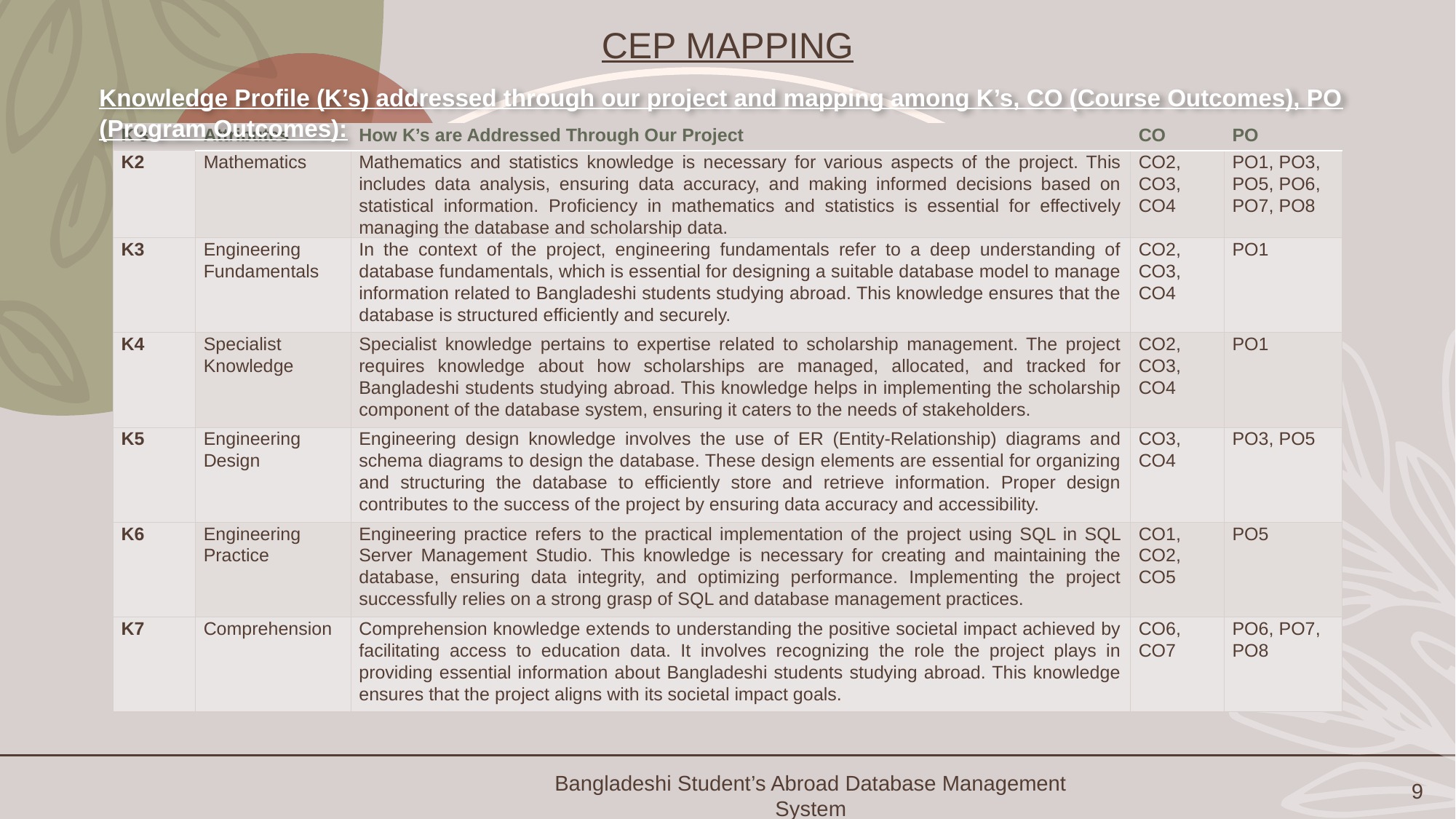

# CEP MAPPING
Knowledge Profile (K’s) addressed through our project and mapping among K’s, CO (Course Outcomes), PO (Program Outcomes):
| K’s | Attributes | How K’s are Addressed Through Our Project | CO | PO |
| --- | --- | --- | --- | --- |
| K2 | Mathematics | Mathematics and statistics knowledge is necessary for various aspects of the project. This includes data analysis, ensuring data accuracy, and making informed decisions based on statistical information. Proficiency in mathematics and statistics is essential for effectively managing the database and scholarship data. | CO2, CO3, CO4 | PO1, PO3, PO5, PO6, PO7, PO8 |
| K3 | Engineering Fundamentals | In the context of the project, engineering fundamentals refer to a deep understanding of database fundamentals, which is essential for designing a suitable database model to manage information related to Bangladeshi students studying abroad. This knowledge ensures that the database is structured efficiently and securely. | CO2, CO3, CO4 | PO1 |
| K4 | Specialist Knowledge | Specialist knowledge pertains to expertise related to scholarship management. The project requires knowledge about how scholarships are managed, allocated, and tracked for Bangladeshi students studying abroad. This knowledge helps in implementing the scholarship component of the database system, ensuring it caters to the needs of stakeholders. | CO2, CO3, CO4 | PO1 |
| K5 | Engineering Design | Engineering design knowledge involves the use of ER (Entity-Relationship) diagrams and schema diagrams to design the database. These design elements are essential for organizing and structuring the database to efficiently store and retrieve information. Proper design contributes to the success of the project by ensuring data accuracy and accessibility. | CO3, CO4 | PO3, PO5 |
| K6 | Engineering Practice | Engineering practice refers to the practical implementation of the project using SQL in SQL Server Management Studio. This knowledge is necessary for creating and maintaining the database, ensuring data integrity, and optimizing performance. Implementing the project successfully relies on a strong grasp of SQL and database management practices. | CO1, CO2, CO5 | PO5 |
| K7 | Comprehension | Comprehension knowledge extends to understanding the positive societal impact achieved by facilitating access to education data. It involves recognizing the role the project plays in providing essential information about Bangladeshi students studying abroad. This knowledge ensures that the project aligns with its societal impact goals. | CO6, CO7 | PO6, PO7, PO8 |
Bangladeshi Student’s Abroad Database Management System
9